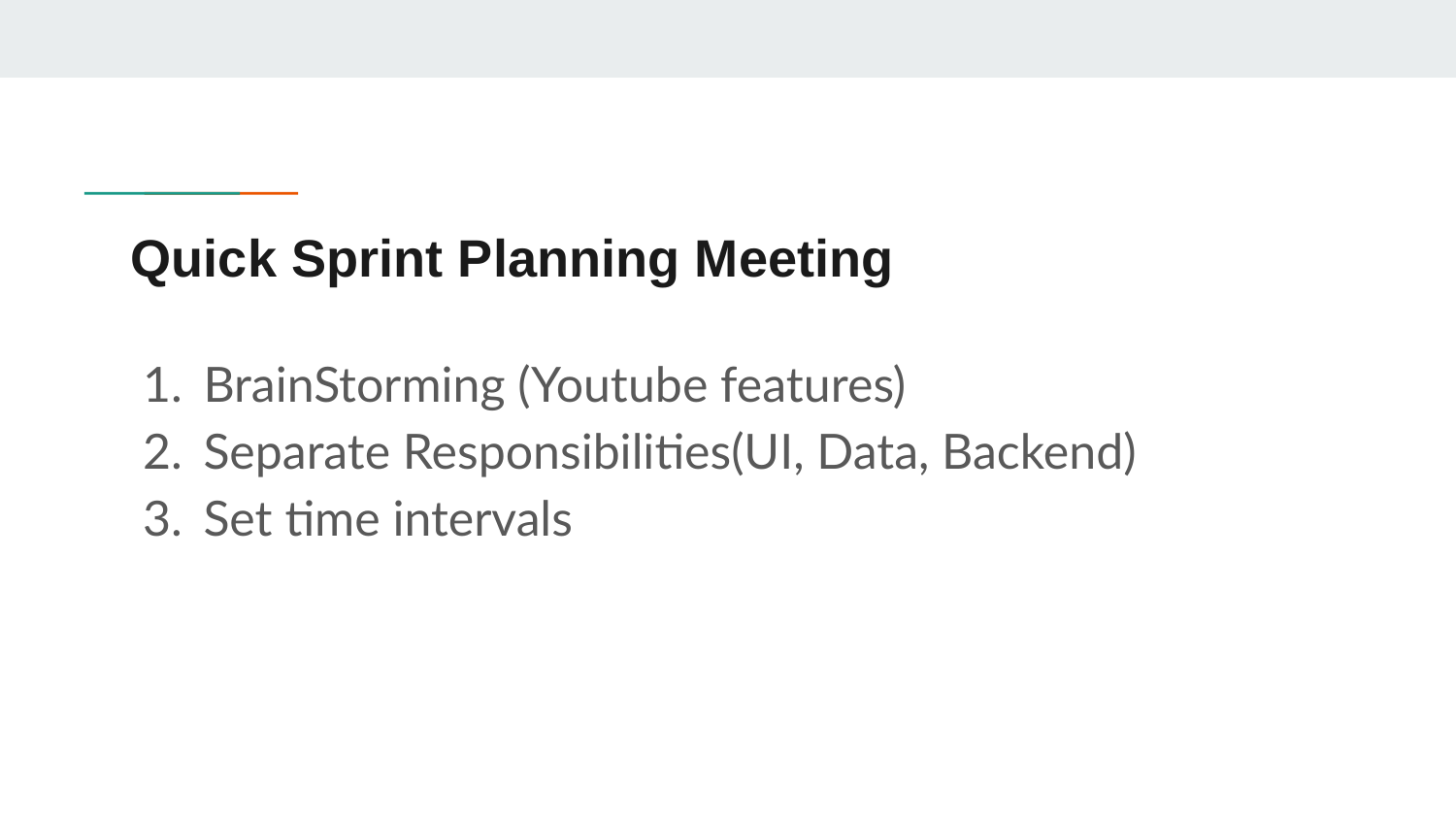

# Quick Sprint Planning Meeting
BrainStorming (Youtube features)
Separate Responsibilities(UI, Data, Backend)
Set time intervals